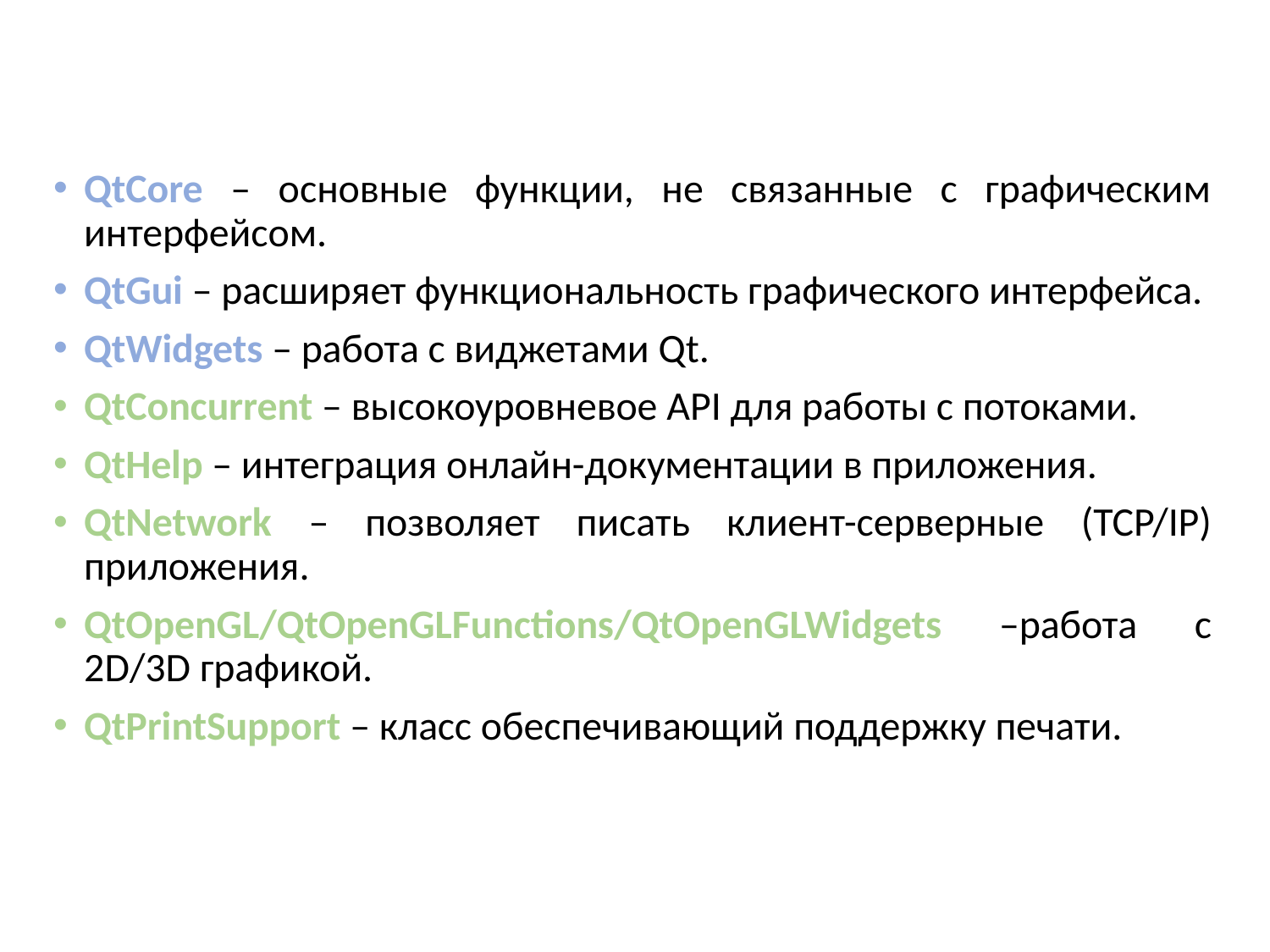

QtCore – основные функции, не связанные с графическим интерфейсом.
QtGui – расширяет функциональность графического интерфейса.
QtWidgets – работа с виджетами Qt.
QtConcurrent – высокоуровневое API для работы с потоками.
QtHelp – интеграция онлайн-документации в приложения.
QtNetwork – позволяет писать клиент-серверные (TCP/IP) приложения.
QtOpenGL/QtOpenGLFunctions/QtOpenGLWidgets –работа с 2D/3D графикой.
QtPrintSupport – класс обеспечивающий поддержку печати.